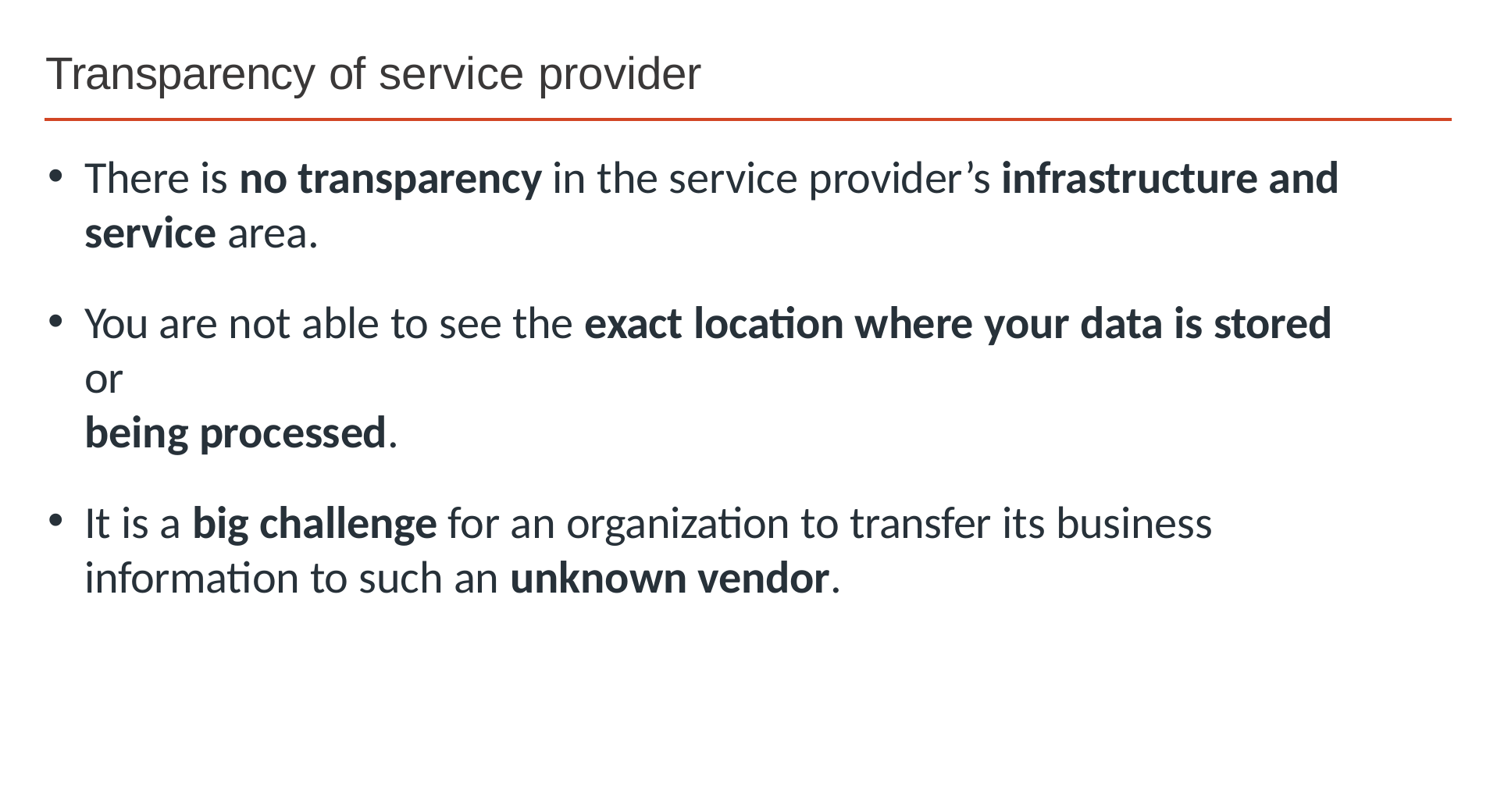

Transparency of service provider

There is no transparency in the service provider’s infrastructure and  service area.
You are not able to see the exact location where your data is stored or
being processed.
It is a big challenge for an organization to transfer its business  information to such an unknown vendor.